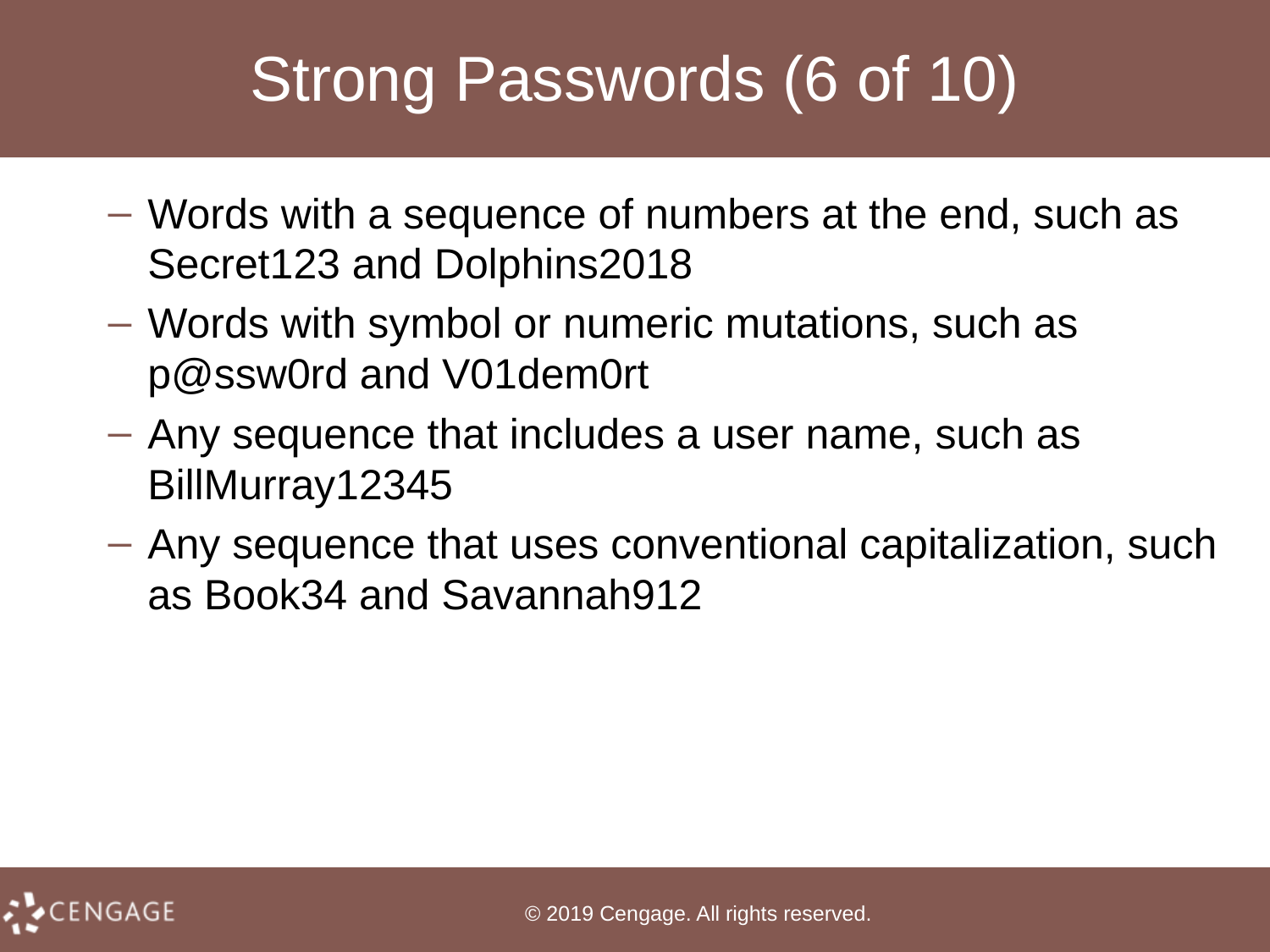

# Strong Passwords (6 of 10)
Words with a sequence of numbers at the end, such as Secret123 and Dolphins2018
Words with symbol or numeric mutations, such as p@ssw0rd and V01dem0rt
Any sequence that includes a user name, such as BillMurray12345
Any sequence that uses conventional capitalization, such as Book34 and Savannah912